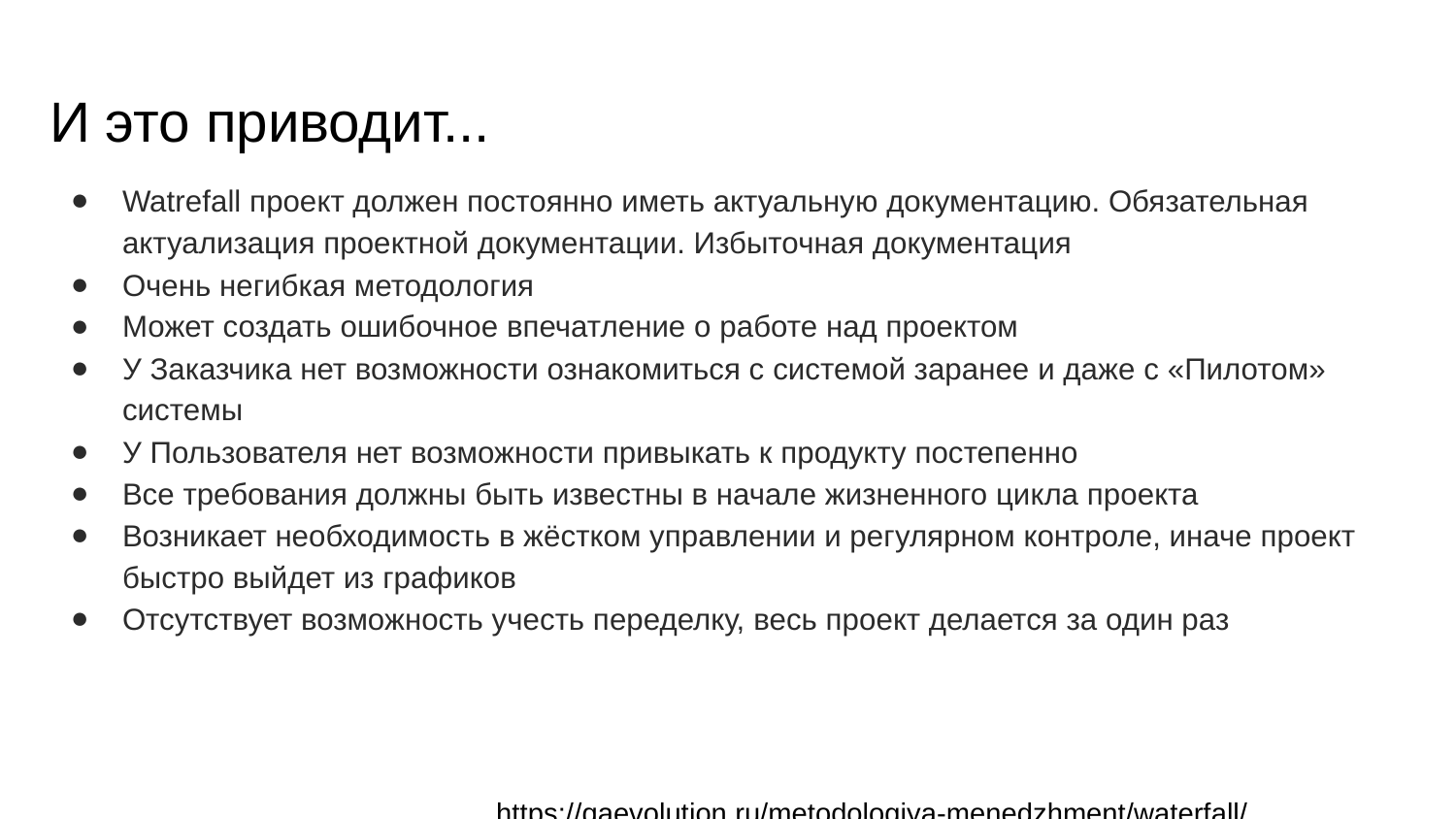

# И это приводит...
Watrefall проект должен постоянно иметь актуальную документацию. Обязательная актуализация проектной документации. Избыточная документация
Очень негибкая методология
Может создать ошибочное впечатление о работе над проектом
У Заказчика нет возможности ознакомиться с системой заранее и даже с «Пилотом» системы
У Пользователя нет возможности привыкать к продукту постепенно
Все требования должны быть известны в начале жизненного цикла проекта
Возникает необходимость в жёстком управлении и регулярном контроле, иначе проект быстро выйдет из графиков
Отсутствует возможность учесть переделку, весь проект делается за один раз
https://qaevolution.ru/metodologiya-menedzhment/waterfall/